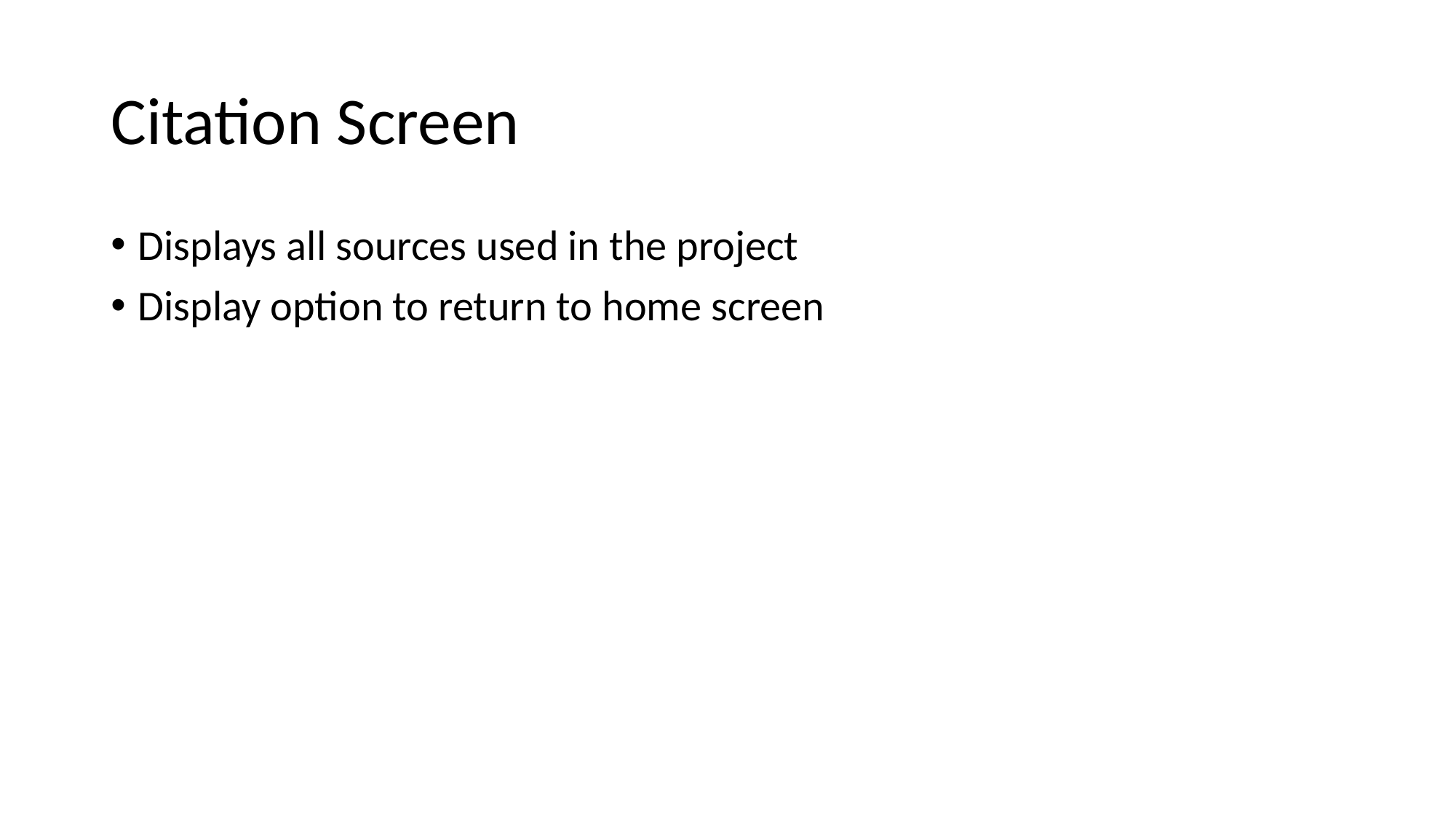

# Citation Screen
Displays all sources used in the project
Display option to return to home screen